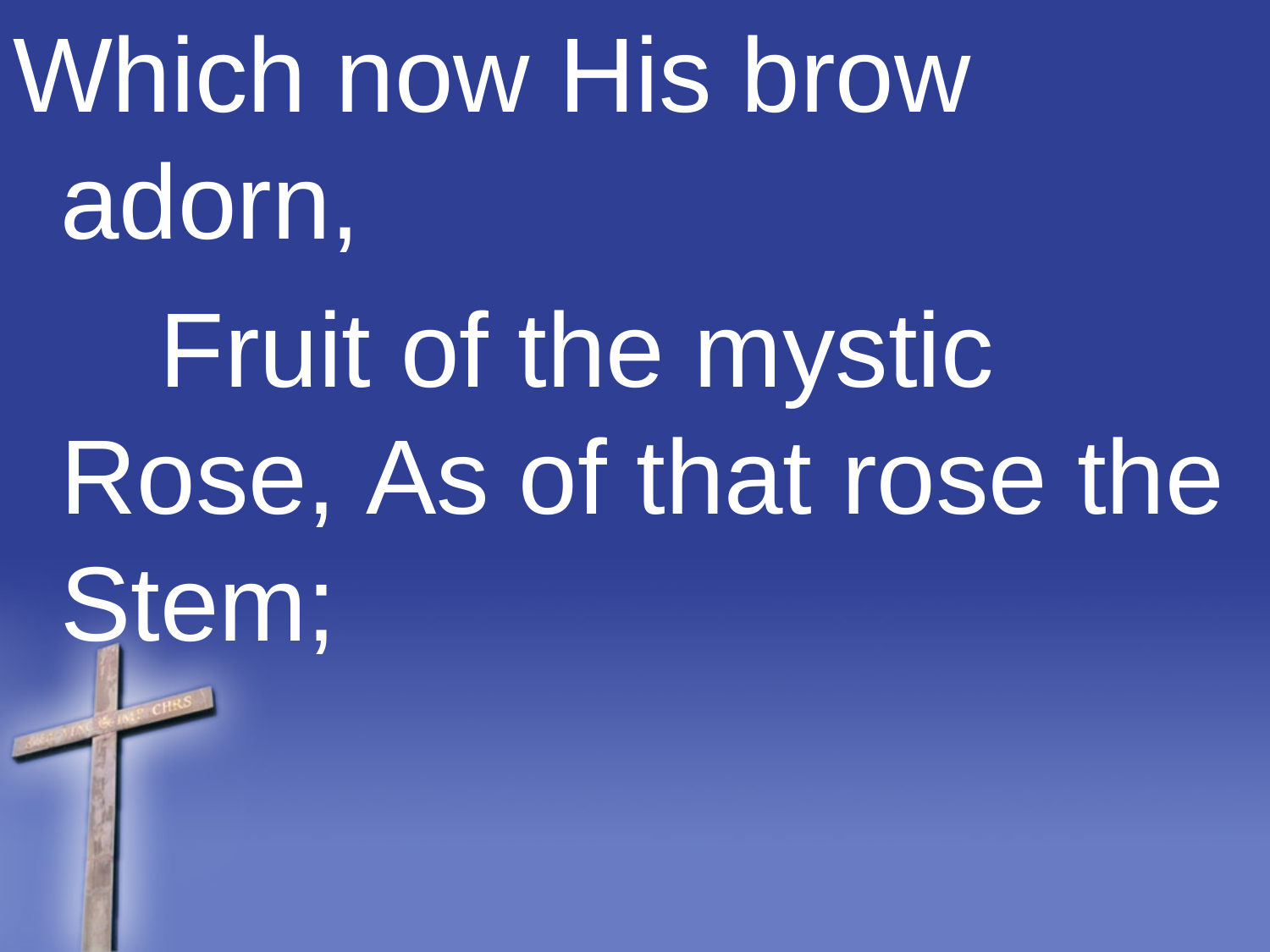

Which now His brow adorn,
     Fruit of the mystic Rose, As of that rose the Stem;